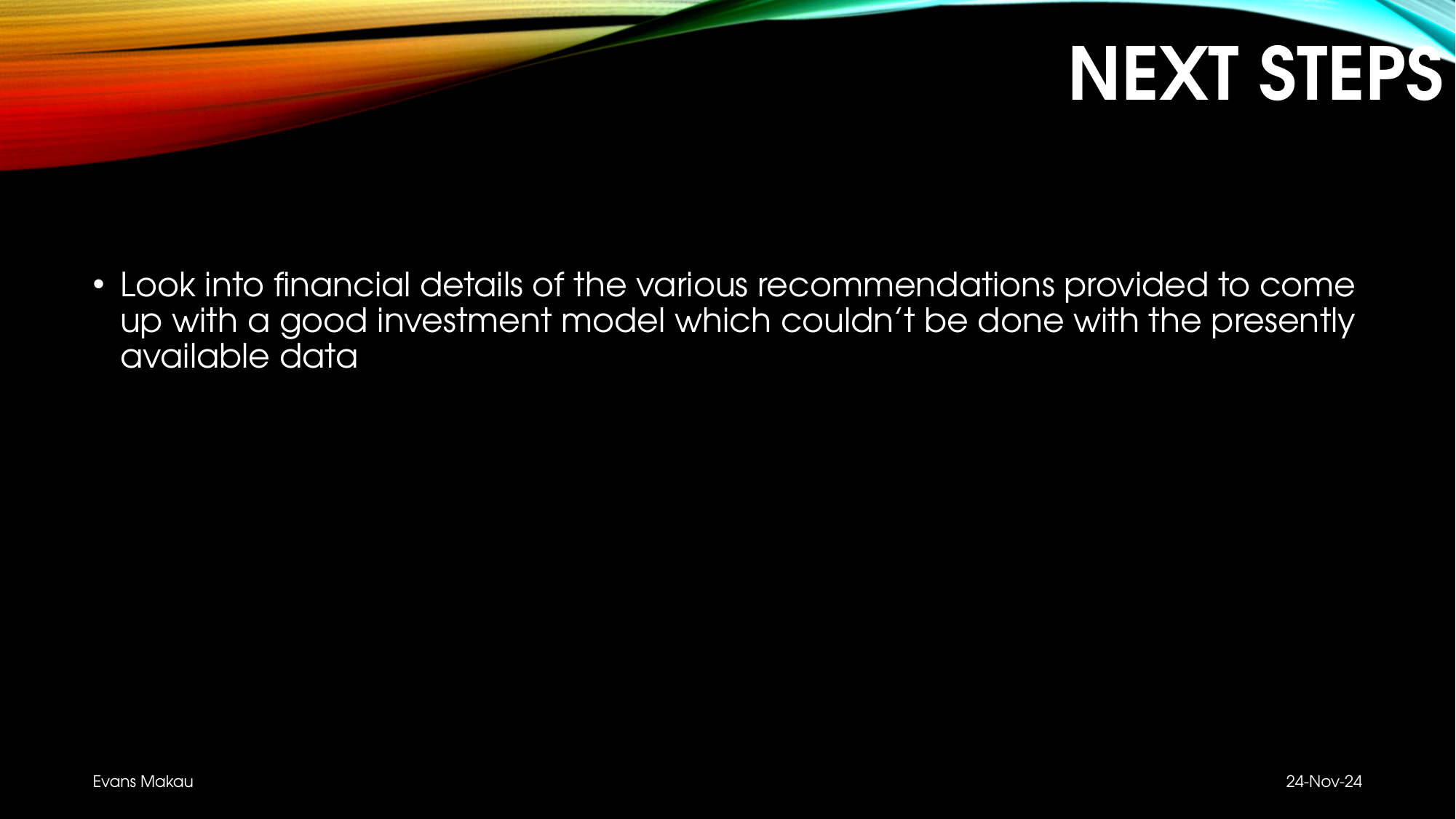

# NEXT STEPS
Look into financial details of the various recommendations provided to come up with a good investment model which couldn’t be done with the presently available data

Evans Makau
24-Nov-24